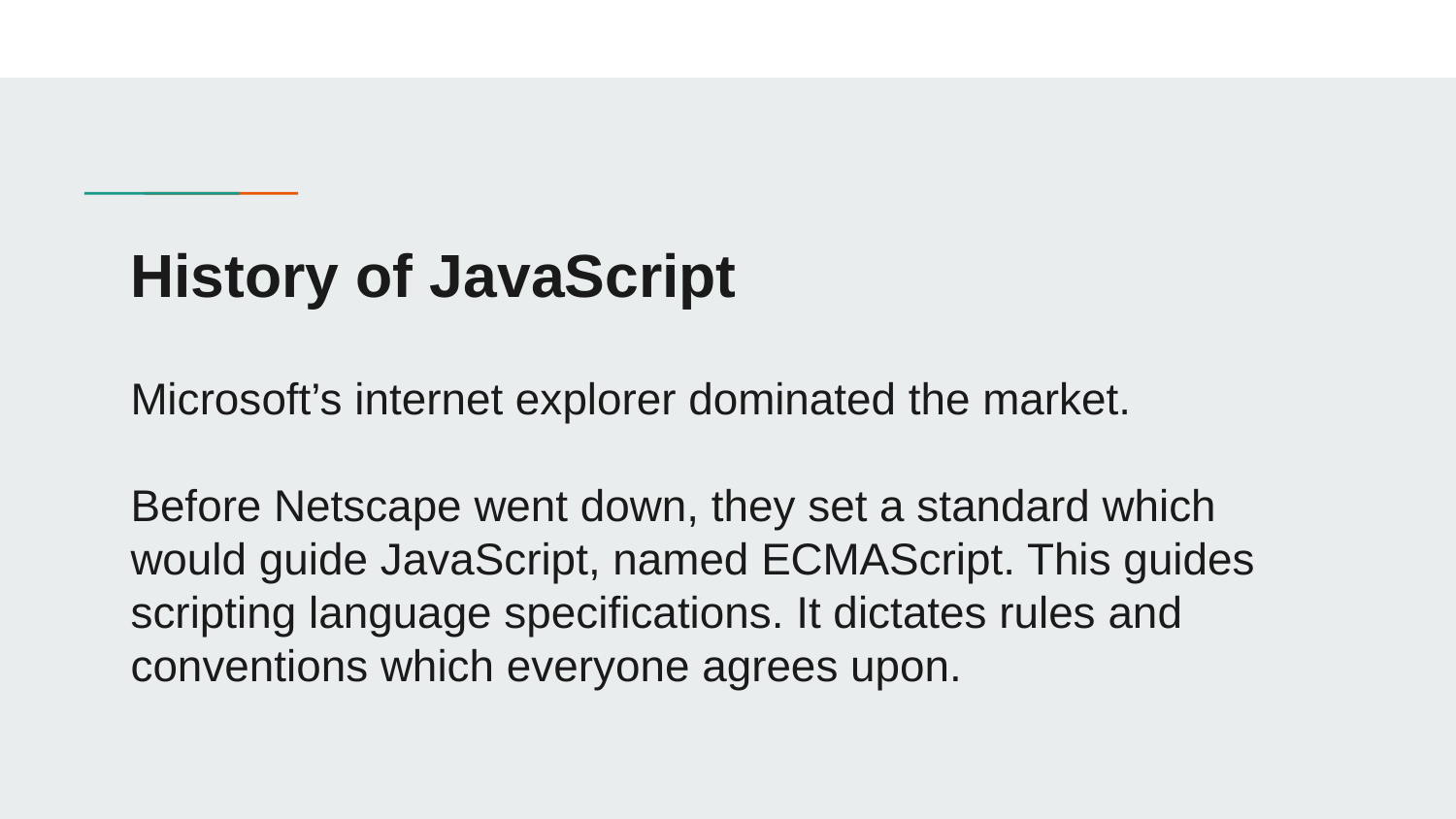

# History of JavaScript

Microsoft’s internet explorer dominated the market.

Before Netscape went down, they set a standard which would guide JavaScript, named ECMAScript. This guides scripting language specifications. It dictates rules and conventions which everyone agrees upon.